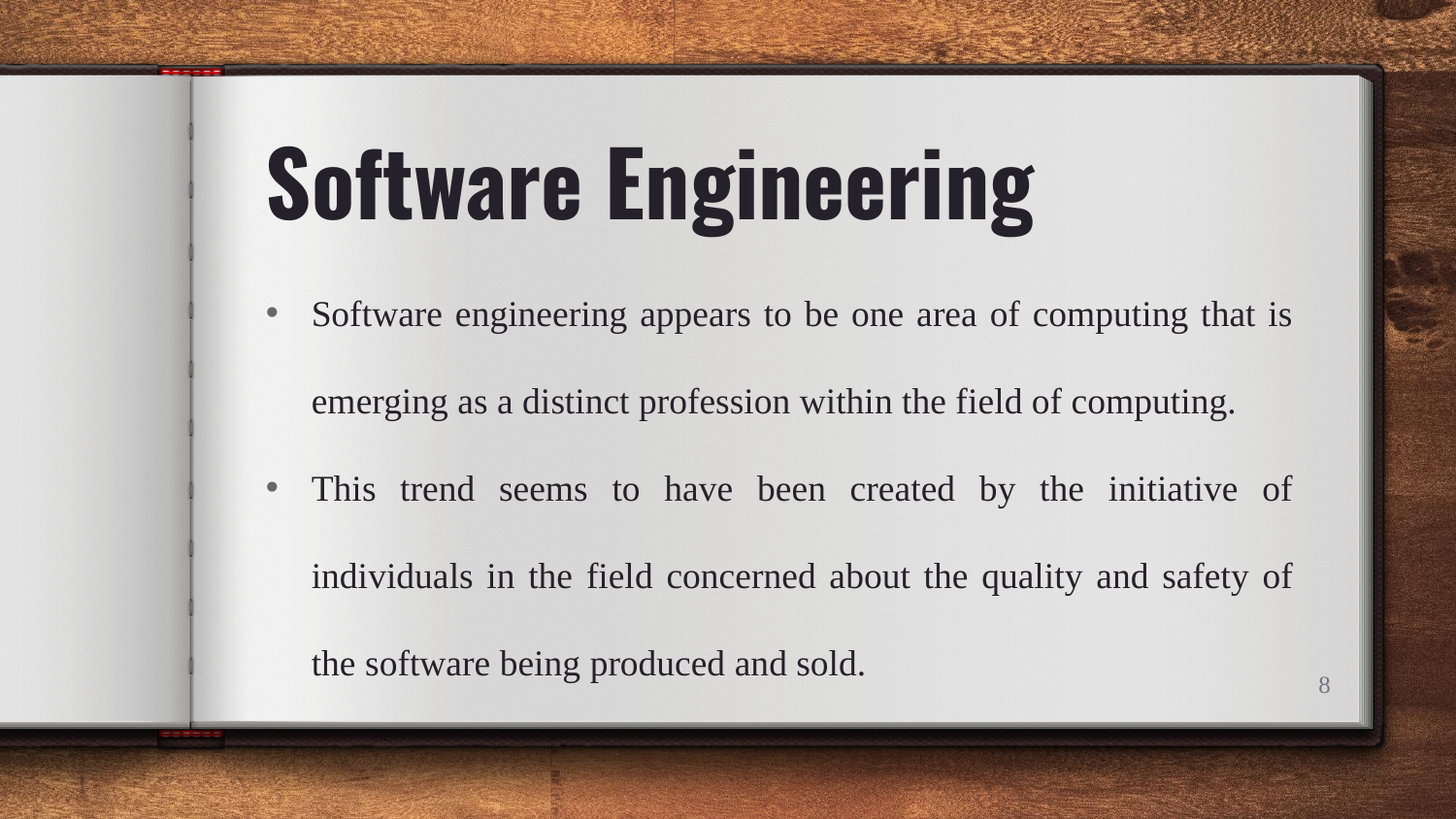

# Software Engineering
Software engineering appears to be one area of computing that is emerging as a distinct profession within the field of computing.
This trend seems to have been created by the initiative of individuals in the field concerned about the quality and safety of the software being produced and sold.

8